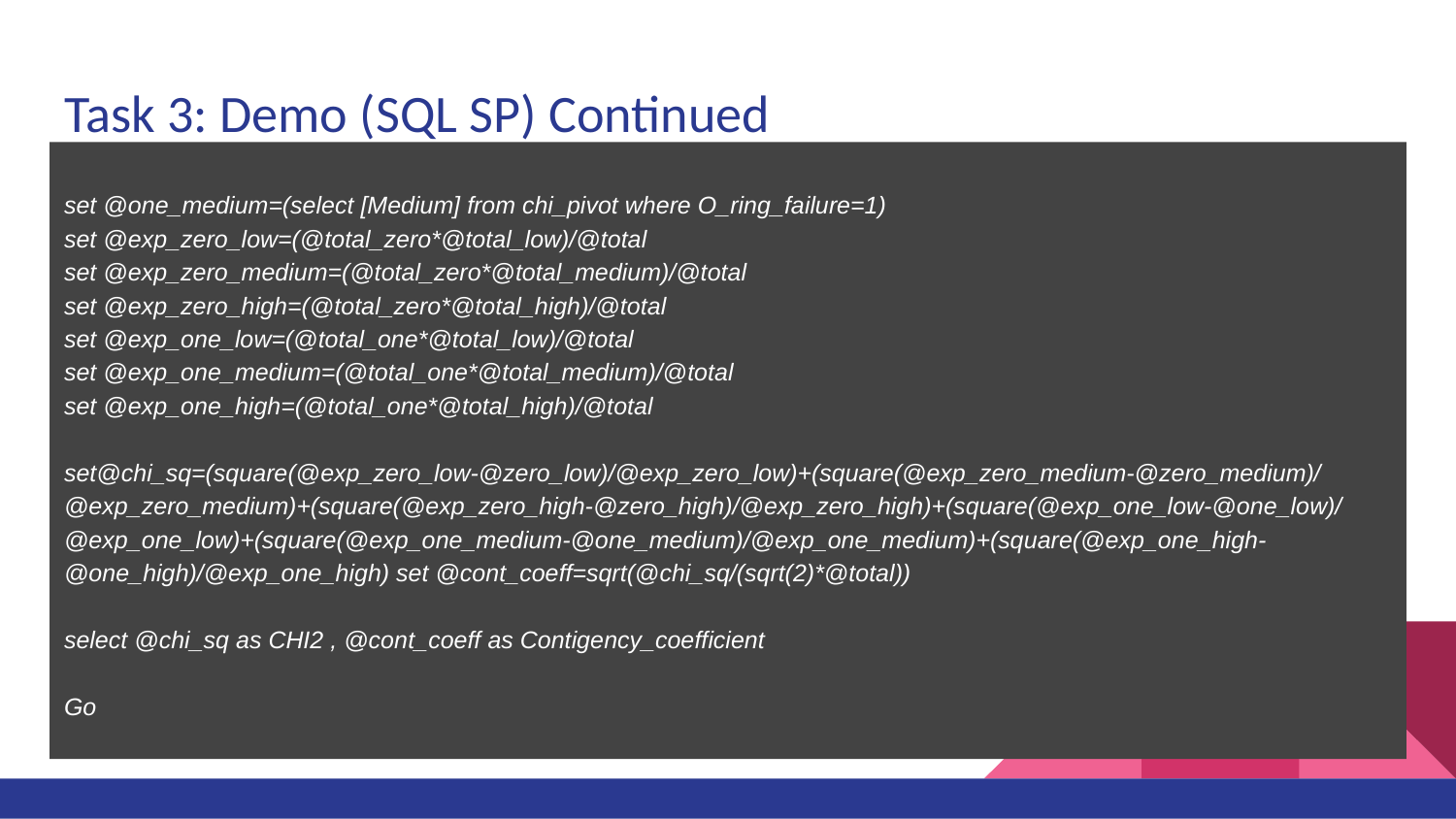

# Task 3: Demo (SQL SP) Continued

set @one_medium=(select [Medium] from chi_pivot where O_ring_failure=1)
set @exp_zero_low=(@total_zero*@total_low)/@total
set @exp_zero_medium=(@total_zero*@total_medium)/@total
set @exp_zero_high=(@total_zero*@total_high)/@total
set @exp_one_low=(@total_one*@total_low)/@total
set @exp_one_medium=(@total_one*@total_medium)/@total
set @exp_one_high=(@total_one*@total_high)/@total

set@chi_sq=(square(@exp_zero_low-@zero_low)/@exp_zero_low)+(square(@exp_zero_medium-@zero_medium)/@exp_zero_medium)+(square(@exp_zero_high-@zero_high)/@exp_zero_high)+(square(@exp_one_low-@one_low)/@exp_one_low)+(square(@exp_one_medium-@one_medium)/@exp_one_medium)+(square(@exp_one_high-@one_high)/@exp_one_high) set @cont_coeff=sqrt(@chi_sq/(sqrt(2)*@total))

select @chi_sq as CHI2 , @cont_coeff as Contigency_coefficient

Go